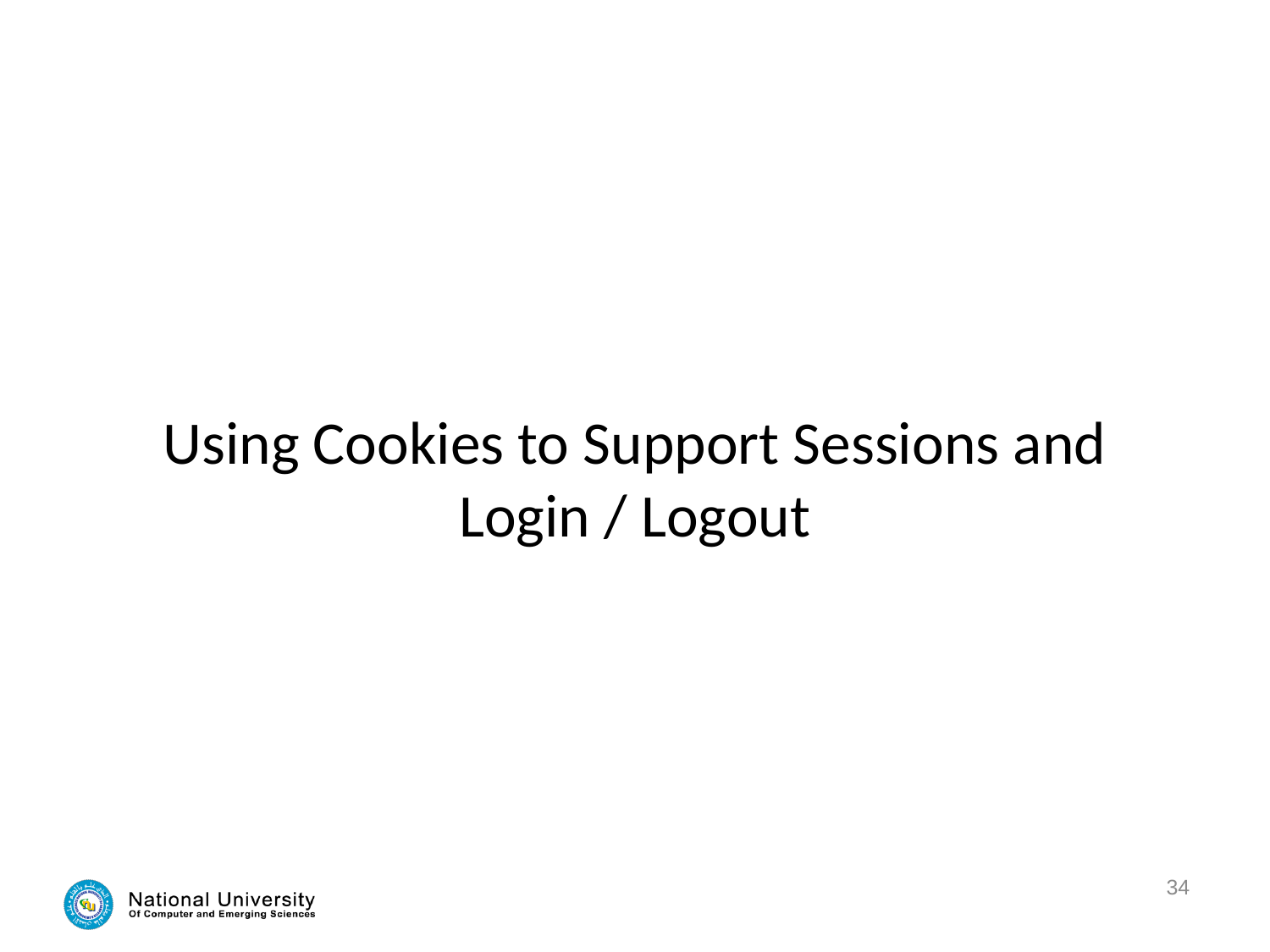

# Using Cookies to Support Sessions and Login / Logout
34